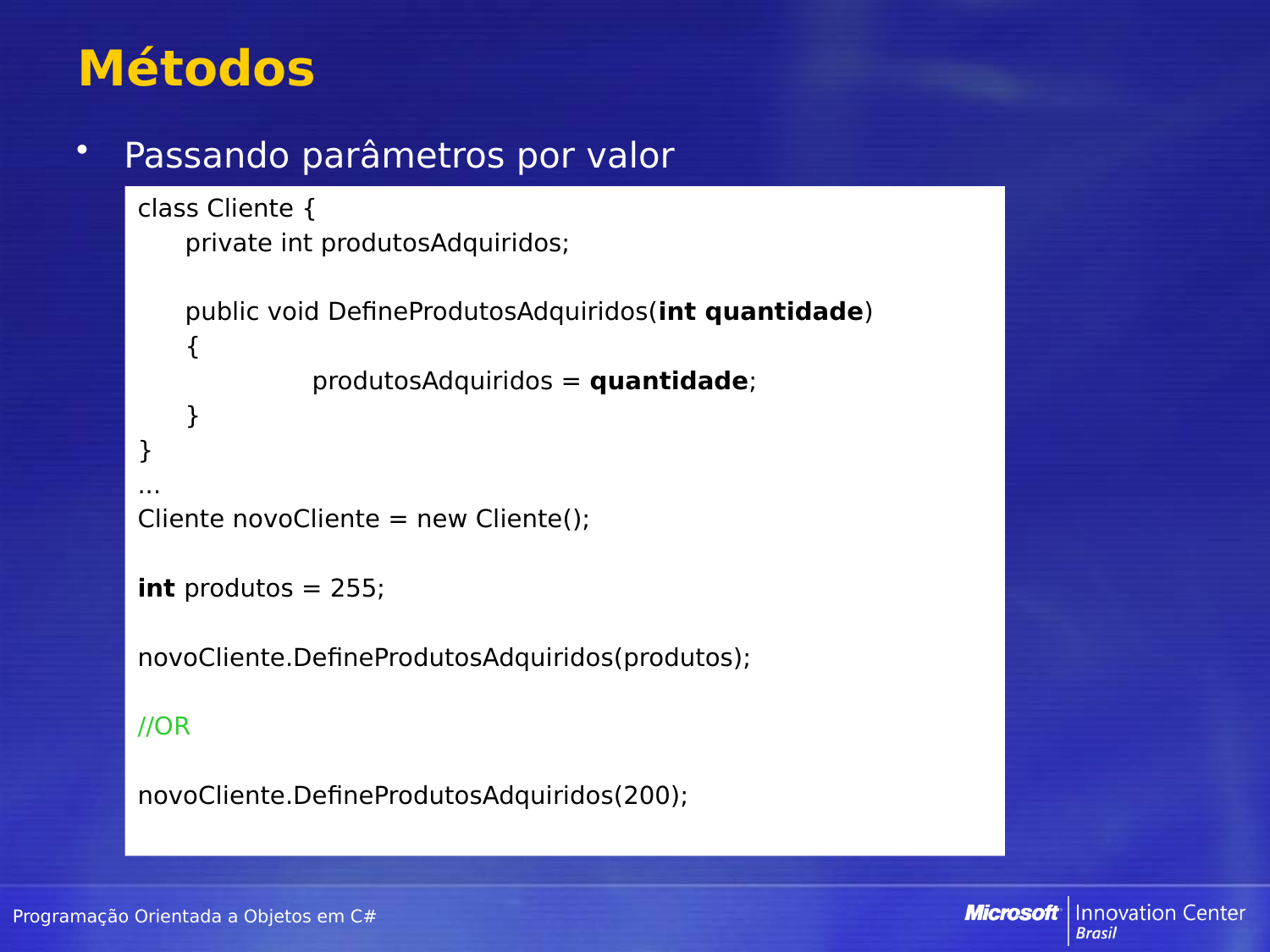

# Métodos
Passando parâmetros por valor
class Cliente {
	private int produtosAdquiridos;

	public void DefineProdutosAdquiridos(int quantidade)
	{
		produtosAdquiridos = quantidade;
	}
}
...
Cliente novoCliente = new Cliente();

int produtos = 255;

novoCliente.DefineProdutosAdquiridos(produtos);

//OR

novoCliente.DefineProdutosAdquiridos(200);